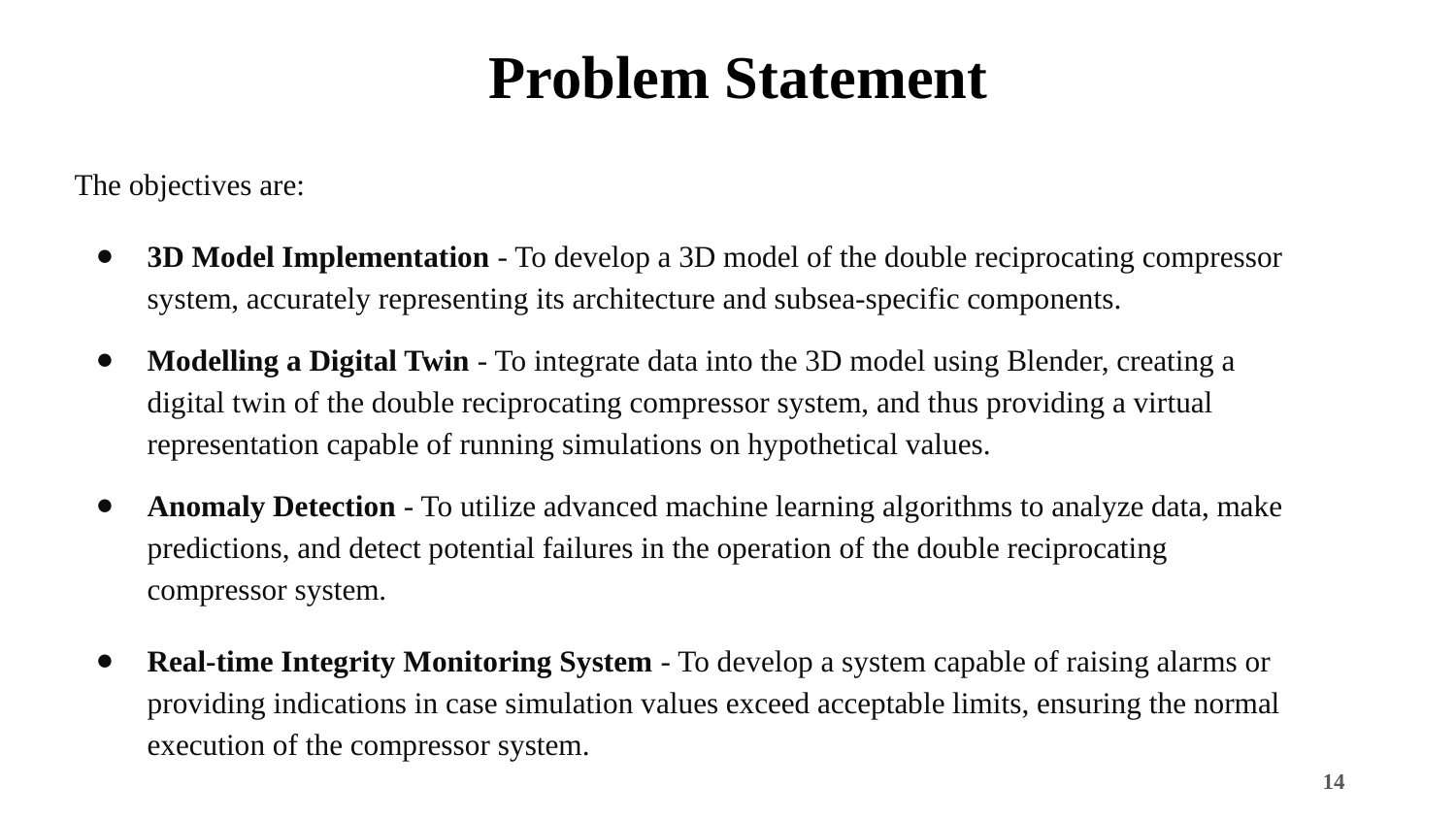

# Problem Statement

The objectives are:
3D Model Implementation - To develop a 3D model of the double reciprocating compressor system, accurately representing its architecture and subsea-specific components.
Modelling a Digital Twin - To integrate data into the 3D model using Blender, creating a digital twin of the double reciprocating compressor system, and thus providing a virtual representation capable of running simulations on hypothetical values.
Anomaly Detection - To utilize advanced machine learning algorithms to analyze data, make predictions, and detect potential failures in the operation of the double reciprocating compressor system.
Real-time Integrity Monitoring System - To develop a system capable of raising alarms or providing indications in case simulation values exceed acceptable limits, ensuring the normal execution of the compressor system.

14